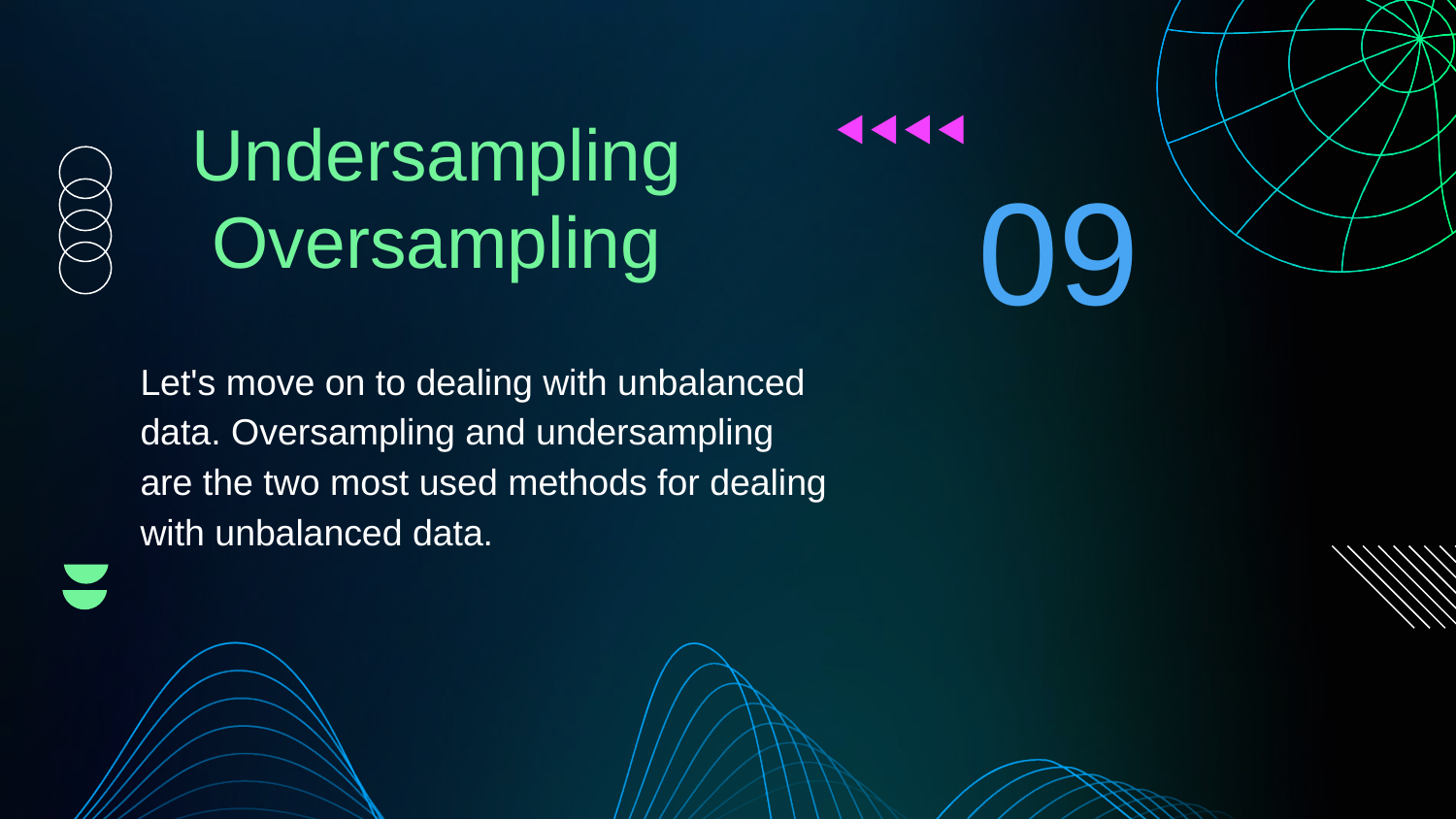

Undersampling
Oversampling
09
Let's move on to dealing with unbalanced data. Oversampling and undersampling are the two most used methods for dealing with unbalanced data.